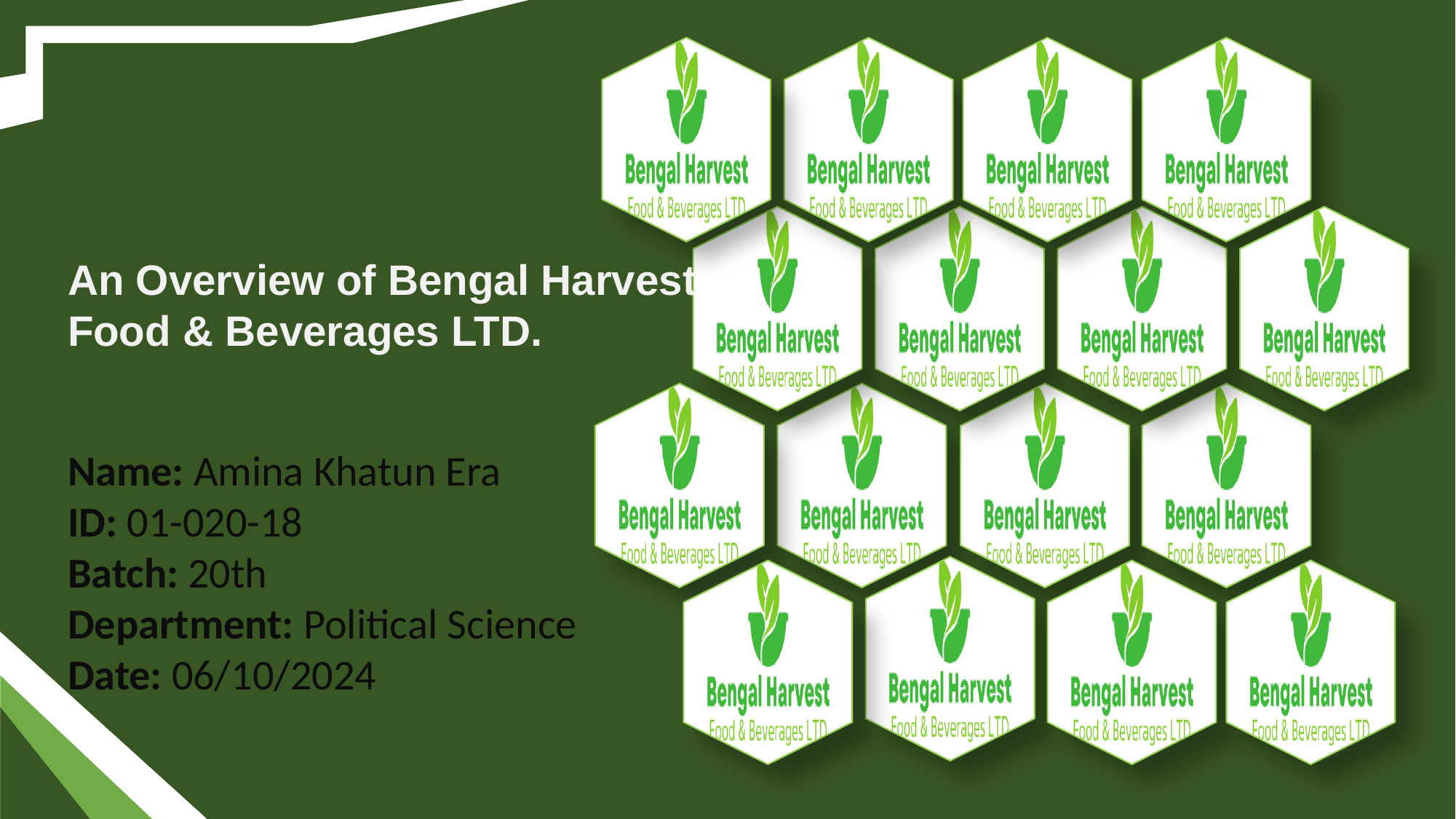

An Overview of Bengal Harvest Food & Beverages LTD.
Name: Amina Khatun Era
ID: 01-020-18
Batch: 20th
Department: Political Science
Date: 06/10/2024